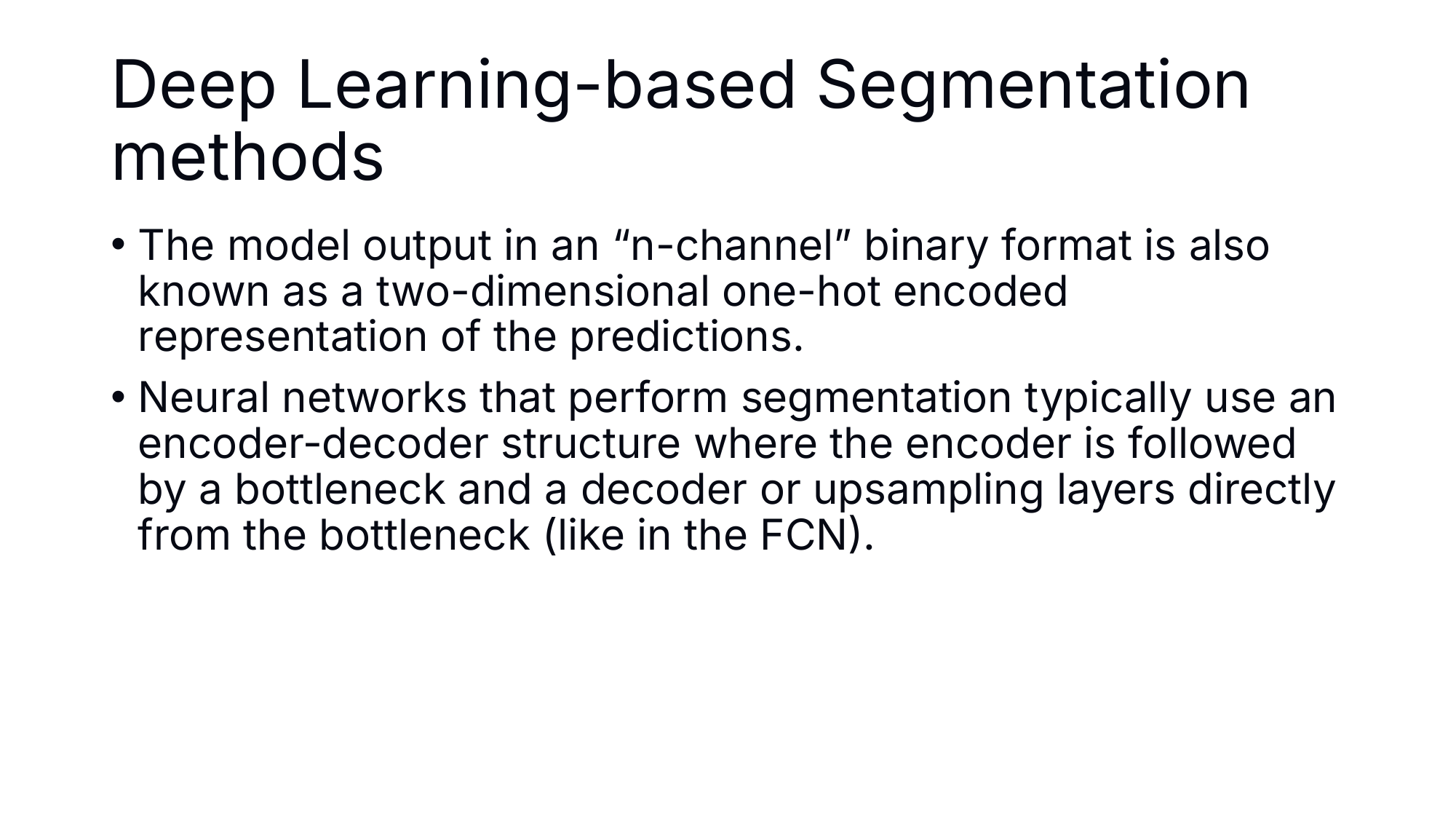

# Deep Learning-based Segmentation methods
The model output in an “n-channel” binary format is also known as a two-dimensional one-hot encoded representation of the predictions.
Neural networks that perform segmentation typically use an encoder-decoder structure where the encoder is followed by a bottleneck and a decoder or upsampling layers directly from the bottleneck (like in the FCN).